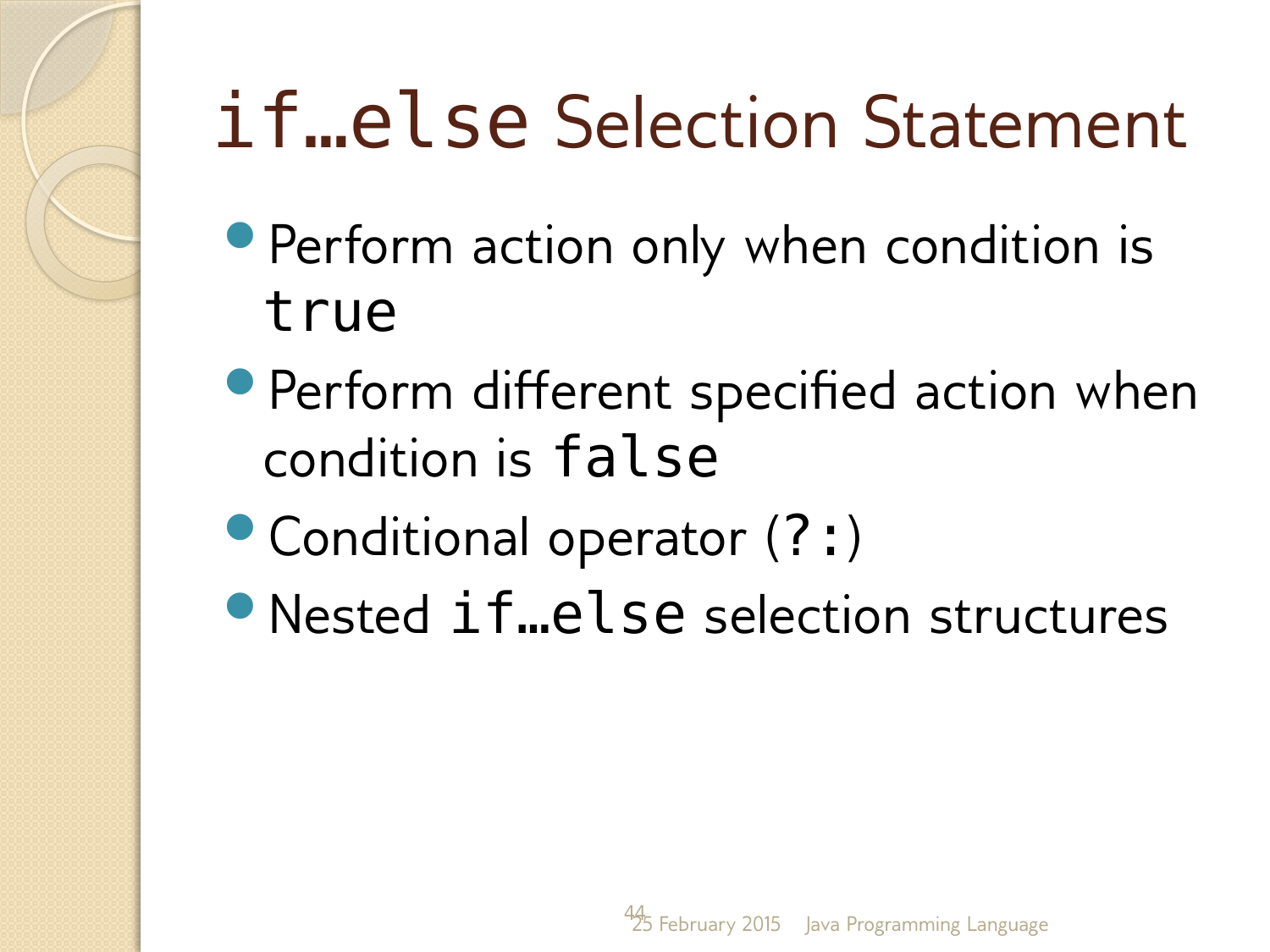

# if…else Selection Statement
Perform action only when condition is true
Perform different specified action when condition is false
Conditional operator (?:)
Nested if…else selection structures
44
25 February 2015
Java Programming Language